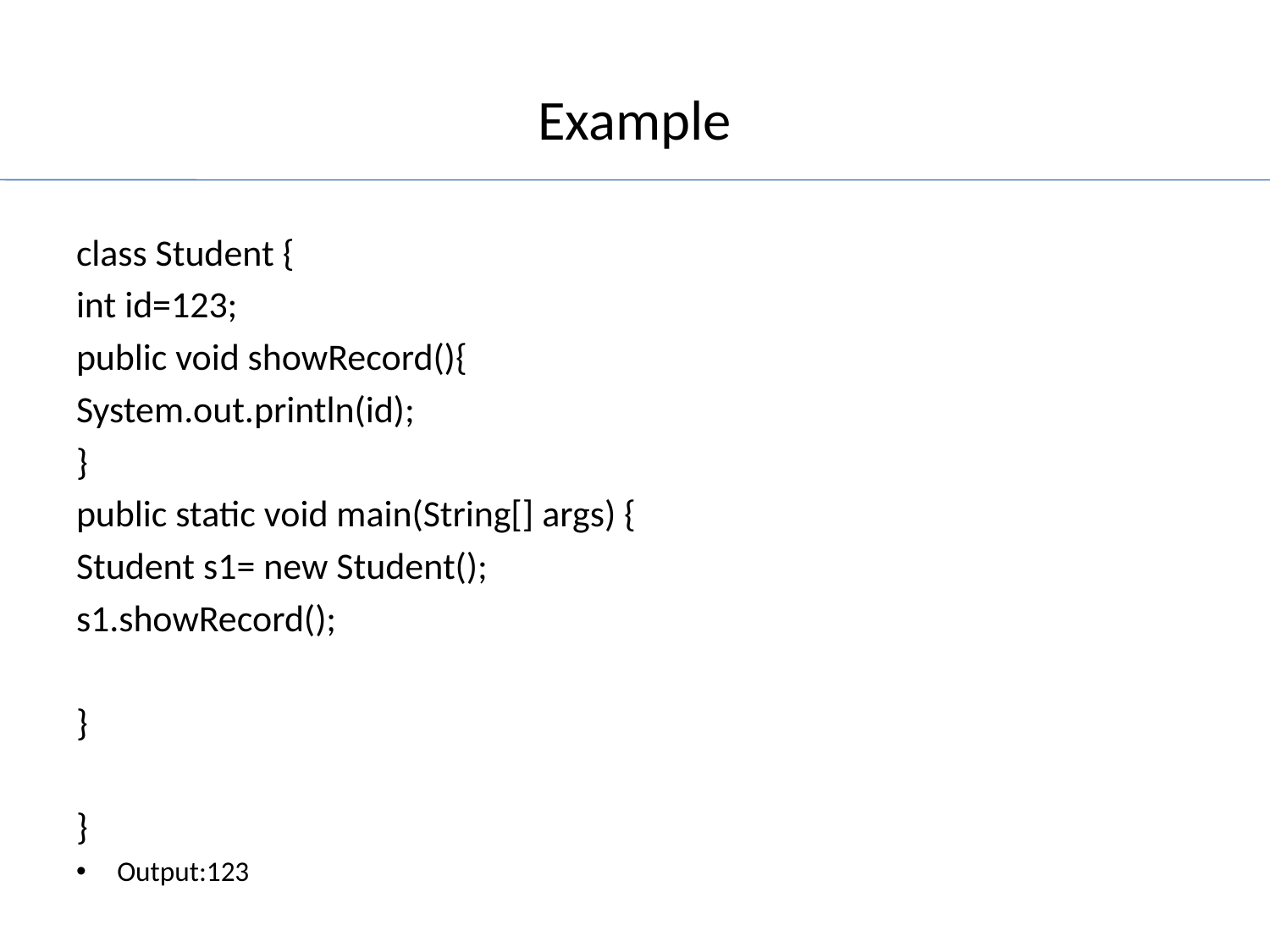

# Example
class Student {
int id=123;
public void showRecord(){
System.out.println(id);
}
public static void main(String[] args) {
Student s1= new Student();
s1.showRecord();

}

}
Output:123